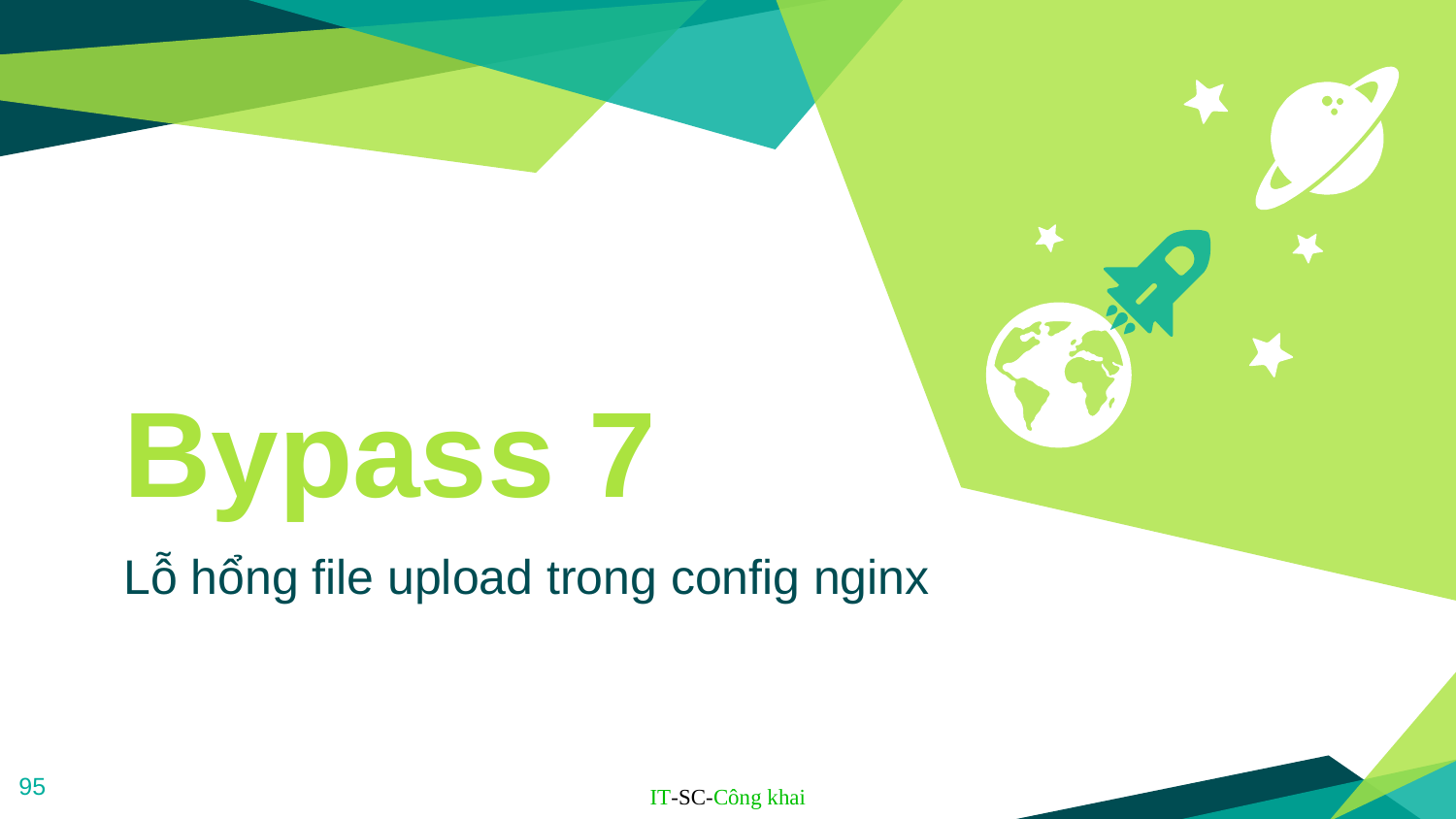

Bypass 7
Lỗ hổng file upload trong config nginx
95
IT-SC-Công khai